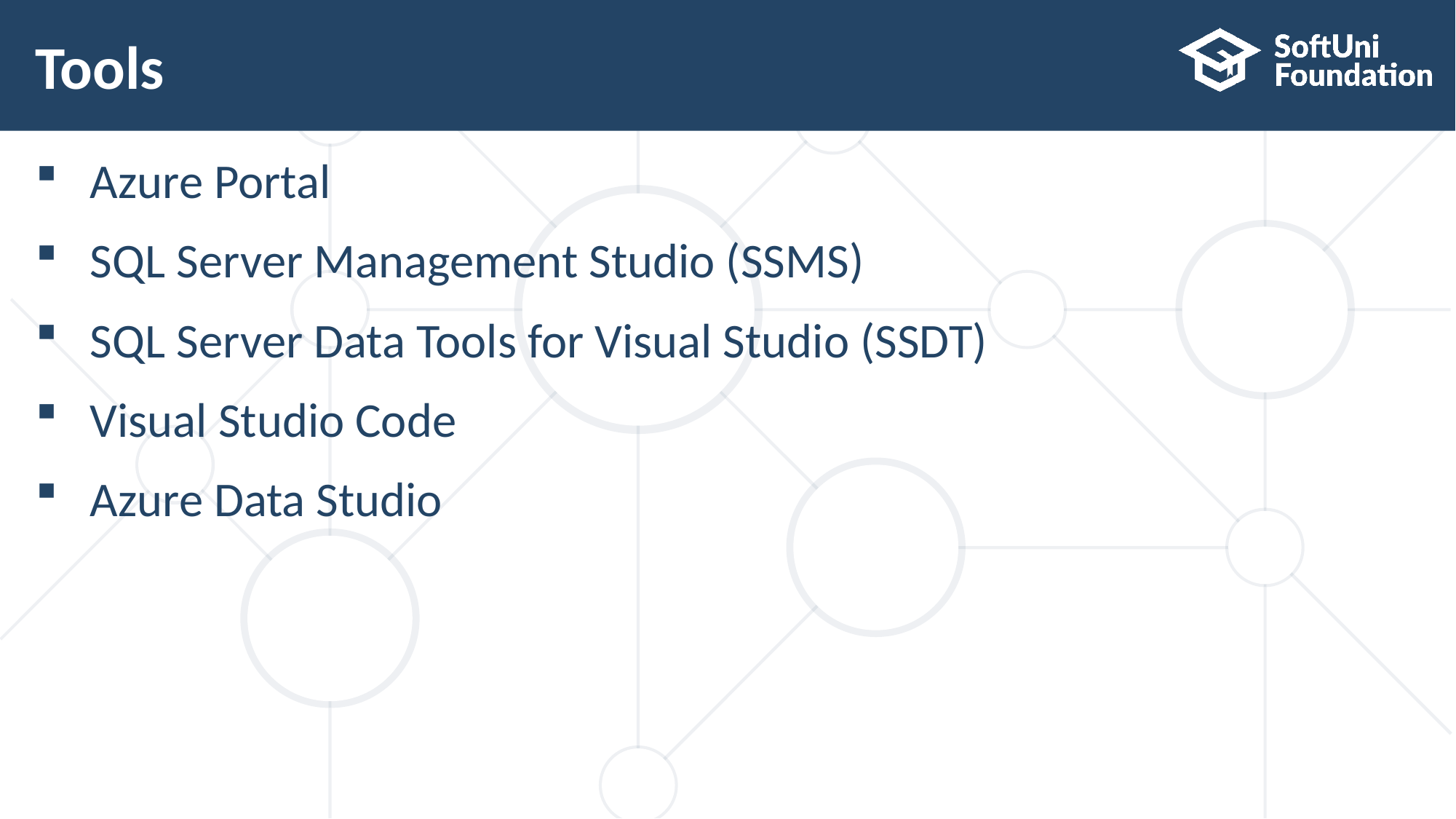

# Tools
Azure Portal
SQL Server Management Studio (SSMS)
SQL Server Data Tools for Visual Studio (SSDT)
Visual Studio Code
Azure Data Studio